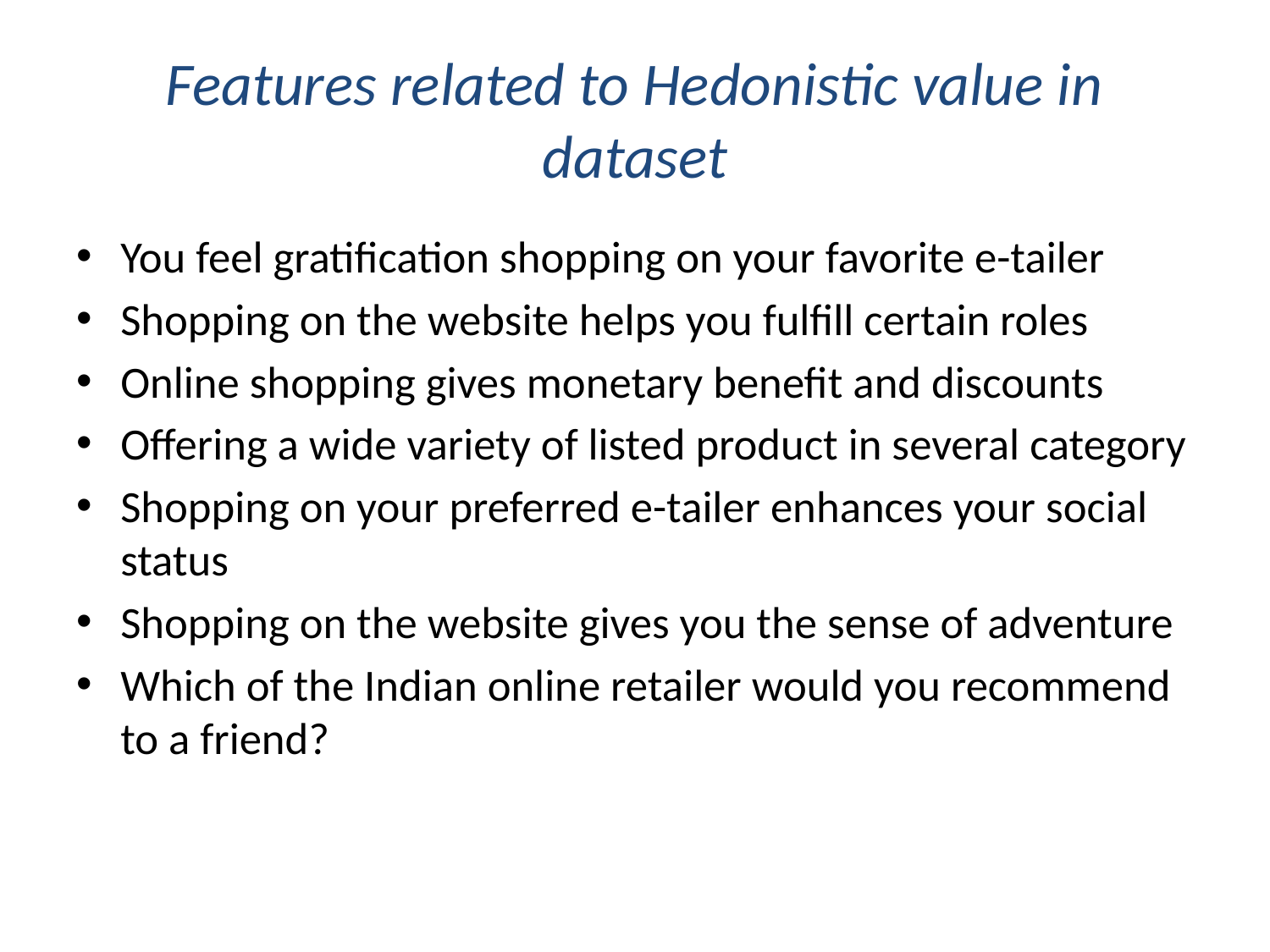

# Features related to Hedonistic value in dataset
You feel gratification shopping on your favorite e-tailer
Shopping on the website helps you fulfill certain roles
Online shopping gives monetary benefit and discounts
Offering a wide variety of listed product in several category
Shopping on your preferred e-tailer enhances your social status
Shopping on the website gives you the sense of adventure
Which of the Indian online retailer would you recommend to a friend?